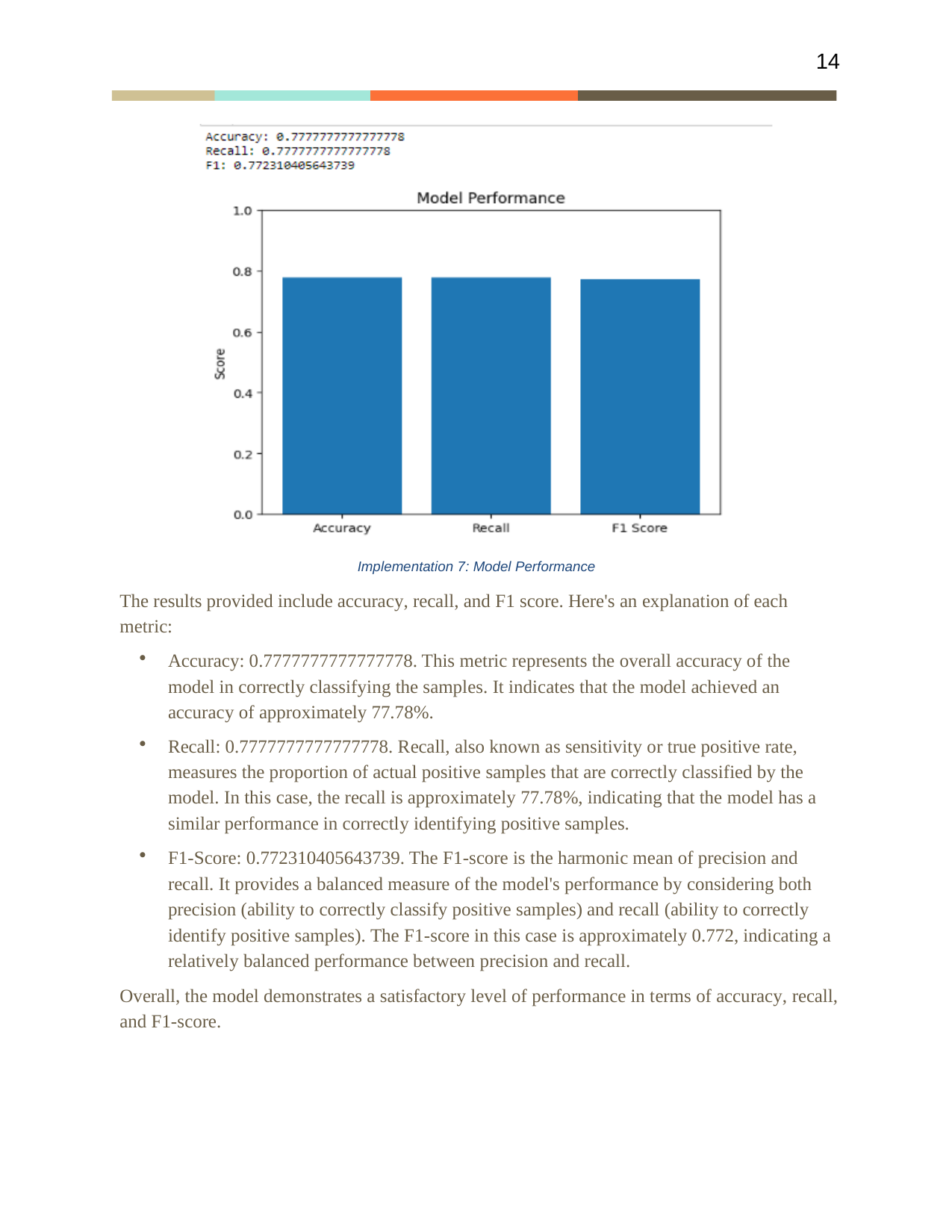

14

Implementation 7: Model Performance
The results provided include accuracy, recall, and F1 score. Here's an explanation of each metric:
Accuracy: 0.7777777777777778. This metric represents the overall accuracy of the model in correctly classifying the samples. It indicates that the model achieved an accuracy of approximately 77.78%.
Recall: 0.7777777777777778. Recall, also known as sensitivity or true positive rate, measures the proportion of actual positive samples that are correctly classified by the model. In this case, the recall is approximately 77.78%, indicating that the model has a similar performance in correctly identifying positive samples.
F1-Score: 0.772310405643739. The F1-score is the harmonic mean of precision and recall. It provides a balanced measure of the model's performance by considering both precision (ability to correctly classify positive samples) and recall (ability to correctly identify positive samples). The F1-score in this case is approximately 0.772, indicating a relatively balanced performance between precision and recall.
Overall, the model demonstrates a satisfactory level of performance in terms of accuracy, recall, and F1-score.